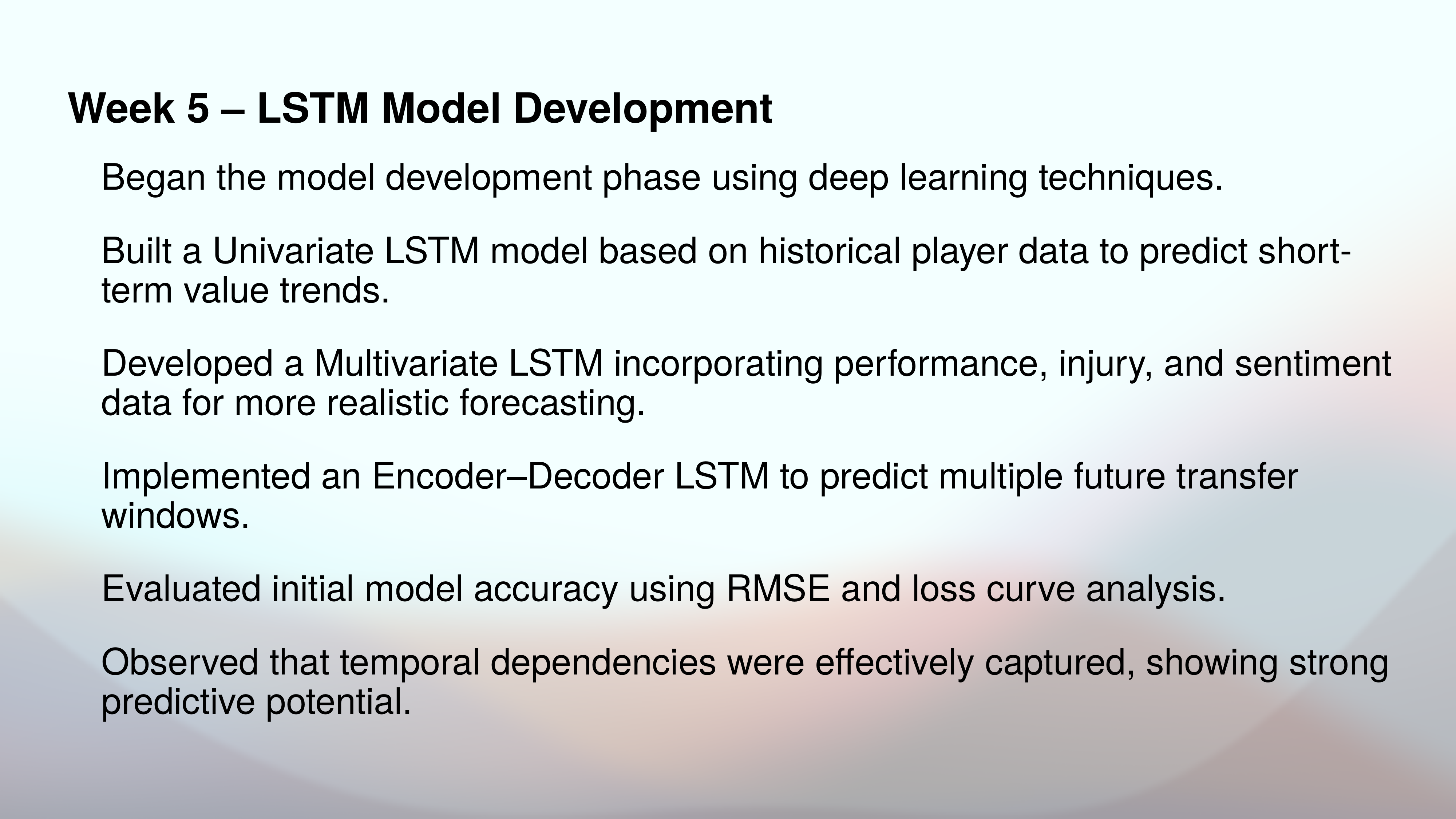

Week 5 – LSTM Model Development
Began the model development phase using deep learning techniques.
Built a Univariate LSTM model based on historical player data to predict short-term value trends.
Developed a Multivariate LSTM incorporating performance, injury, and sentiment data for more realistic forecasting.
Implemented an Encoder–Decoder LSTM to predict multiple future transfer windows.
Evaluated initial model accuracy using RMSE and loss curve analysis.
Observed that temporal dependencies were effectively captured, showing strong predictive potential.